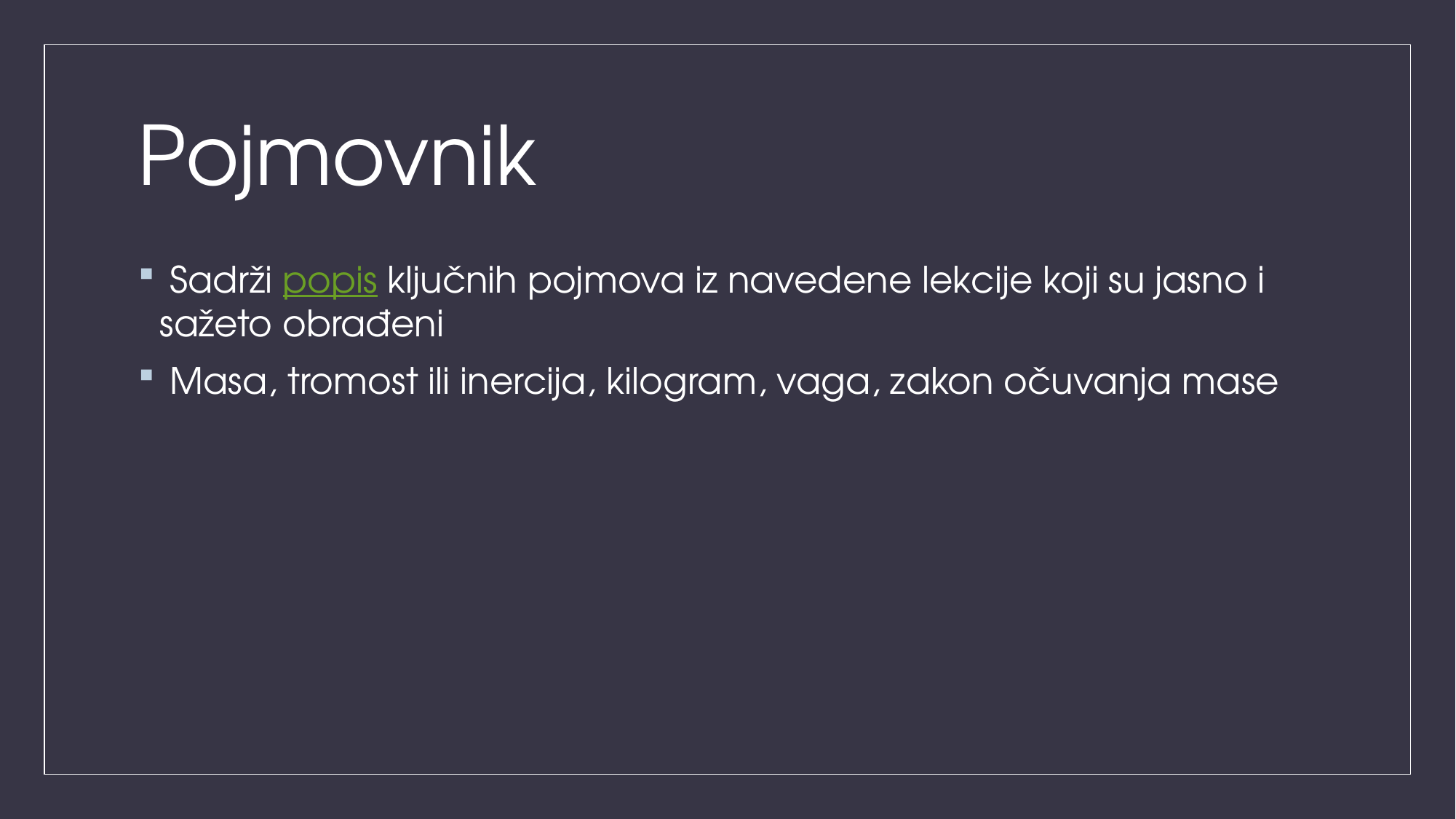

# Pojmovnik
 Sadrži popis ključnih pojmova iz navedene lekcije koji su jasno i  sažeto obrađeni
 Masa, tromost ili inercija, kilogram, vaga, zakon očuvanja mase